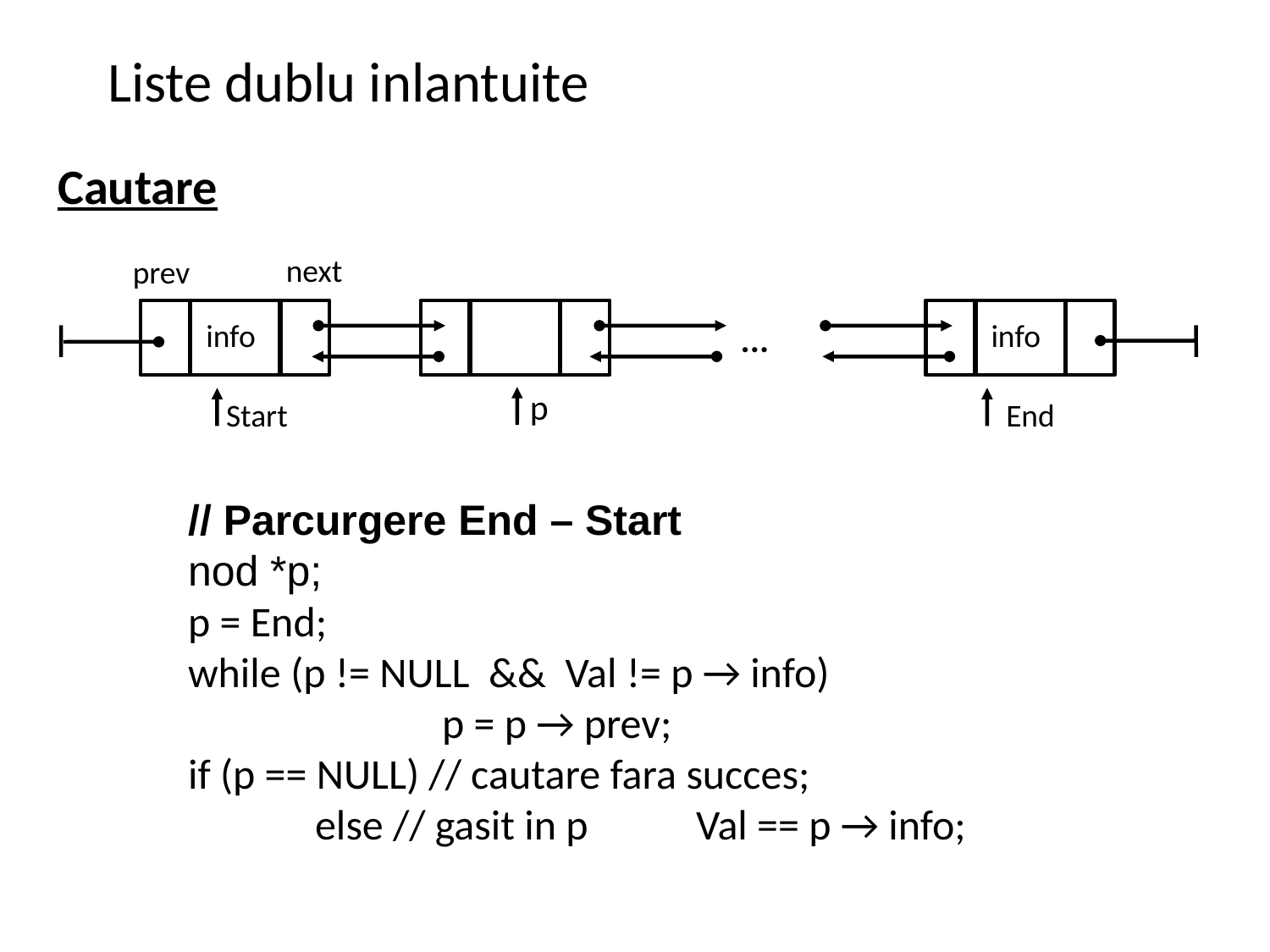

Liste dublu inlantuite
Cautare

next
prev

info

info
...

p

Start
End
// Parcurgere End – Start
nod *p;
p = End;
while (p != NULL  &&  Val != p → info)
		p = p → prev;
if (p == NULL) // cautare fara succes;
	else // gasit in p	Val == p → info;